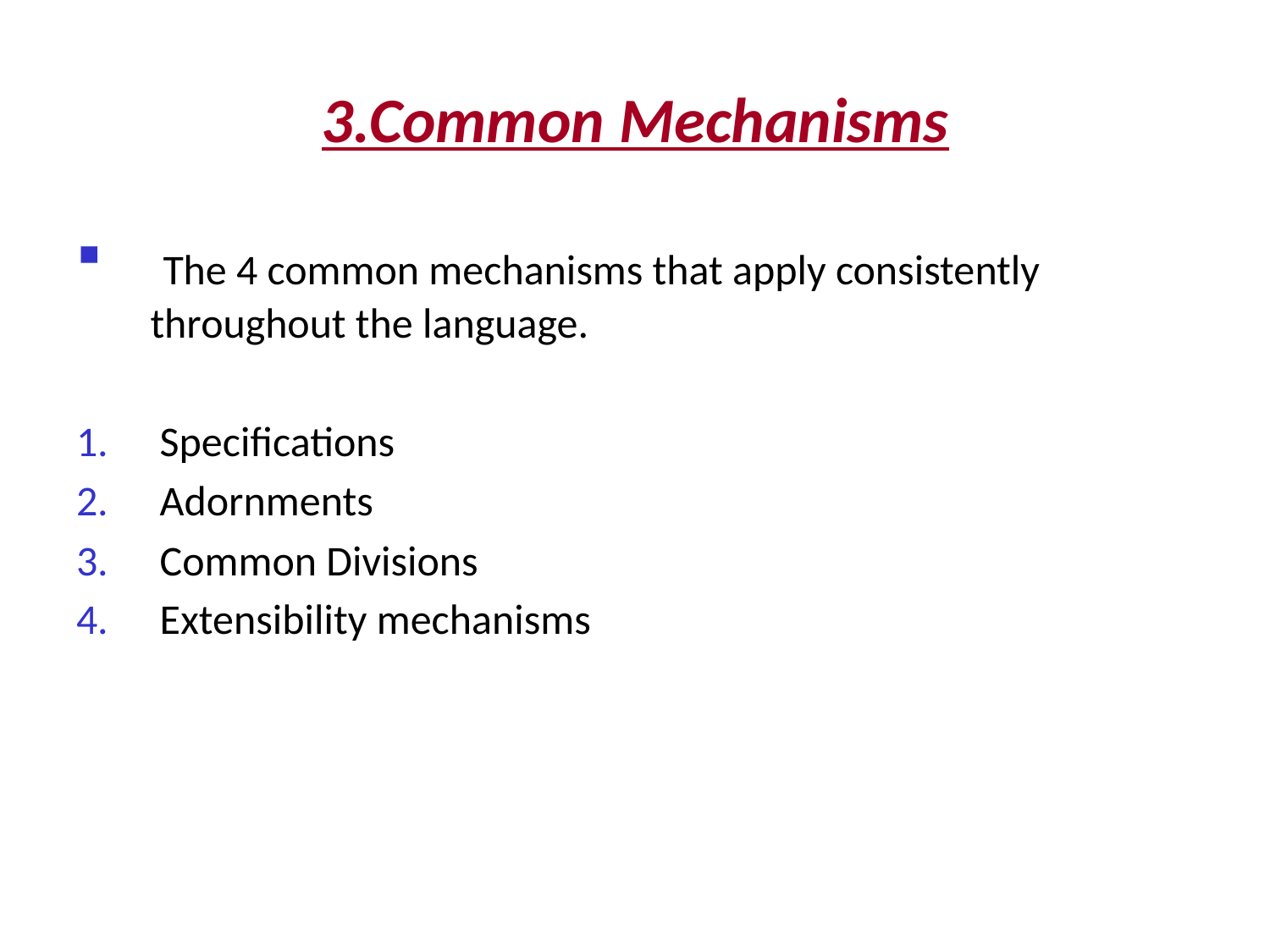

# 3.Common Mechanisms
 The 4 common mechanisms that apply consistently throughout the language.

 Specifications
 Adornments
 Common Divisions
 Extensibility mechanisms